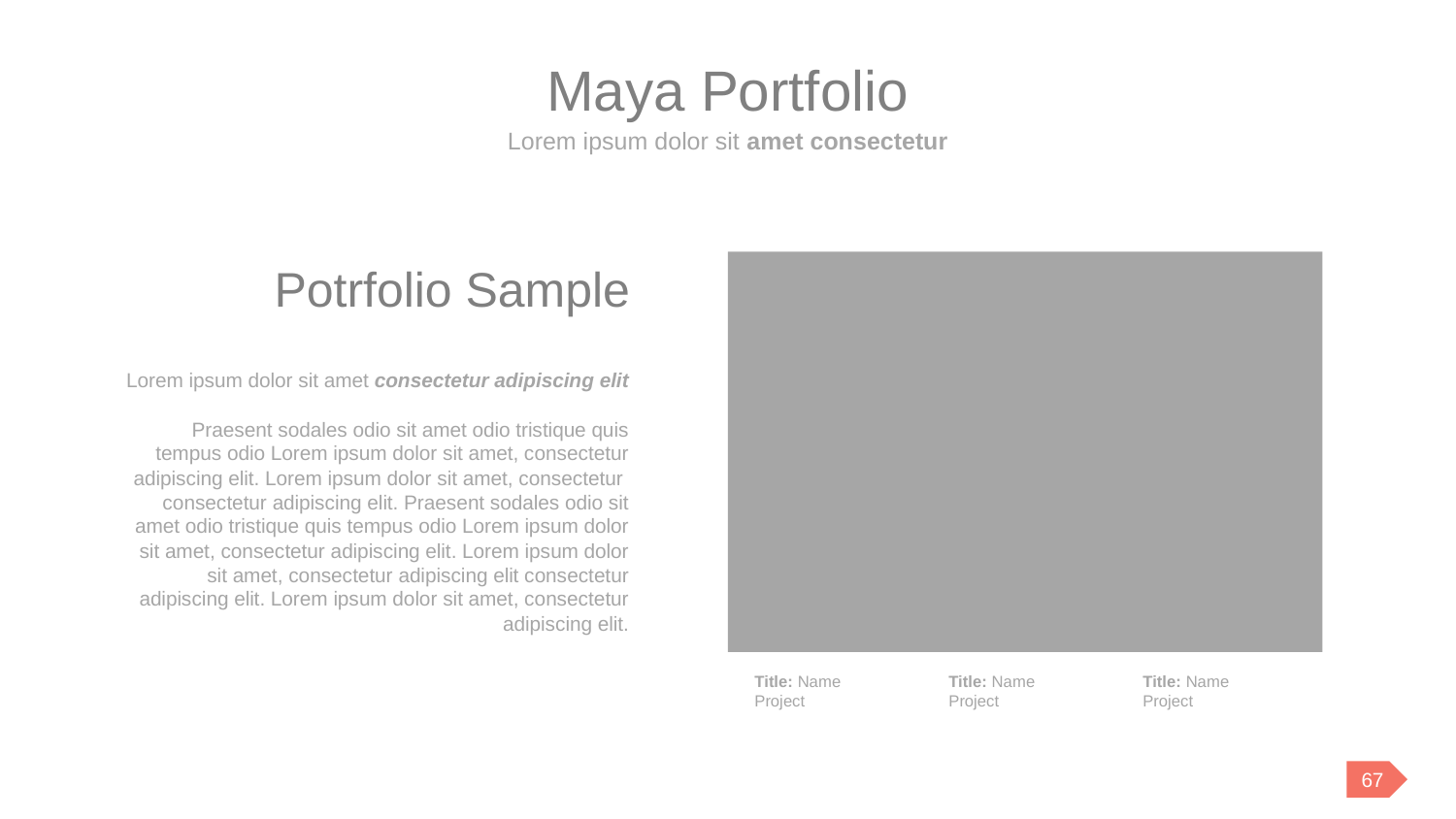

Maya Portfolio
Lorem ipsum dolor sit amet consectetur
Potrfolio Sample

Lorem ipsum dolor sit amet consectetur adipiscing elit

 Praesent sodales odio sit amet odio tristique quis tempus odio Lorem ipsum dolor sit amet, consectetur adipiscing elit. Lorem ipsum dolor sit amet, consectetur  consectetur adipiscing elit. Praesent sodales odio sit amet odio tristique quis tempus odio Lorem ipsum dolor sit amet, consectetur adipiscing elit. Lorem ipsum dolor sit amet, consectetur adipiscing elit consectetur adipiscing elit. Lorem ipsum dolor sit amet, consectetur adipiscing elit.
Title: Name Project
Title: Name Project
Title: Name Project
67